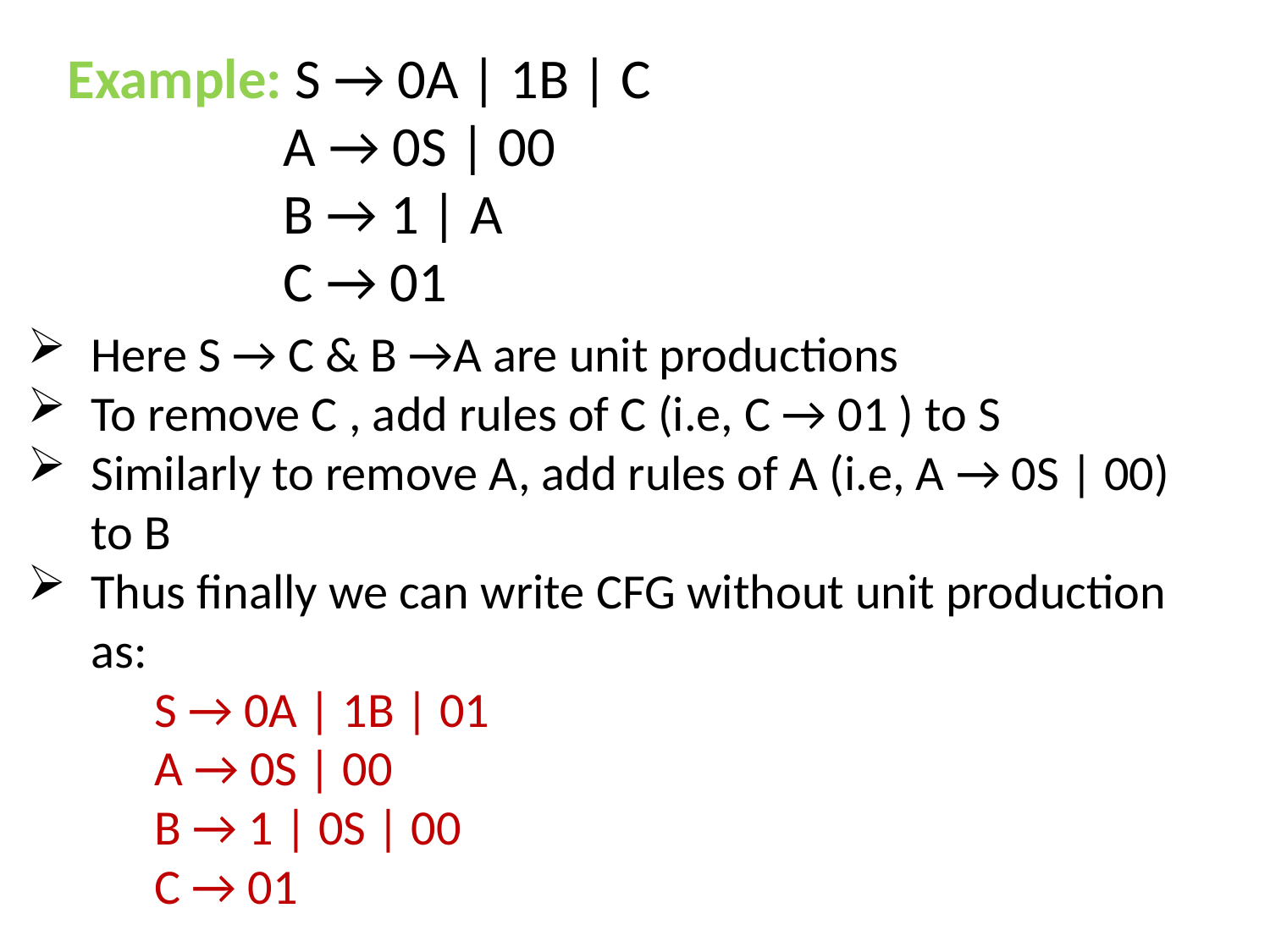

Example: S → 0A | 1B | C
	       A → 0S | 00
	       B → 1 | A
	       C → 01
Here S → C & B →A are unit productions
To remove C , add rules of C (i.e, C → 01 ) to S
Similarly to remove A, add rules of A (i.e, A → 0S | 00) to B
Thus finally we can write CFG without unit production as:
	S → 0A | 1B | 01
	A → 0S | 00
	B → 1 | 0S | 00
	C → 01